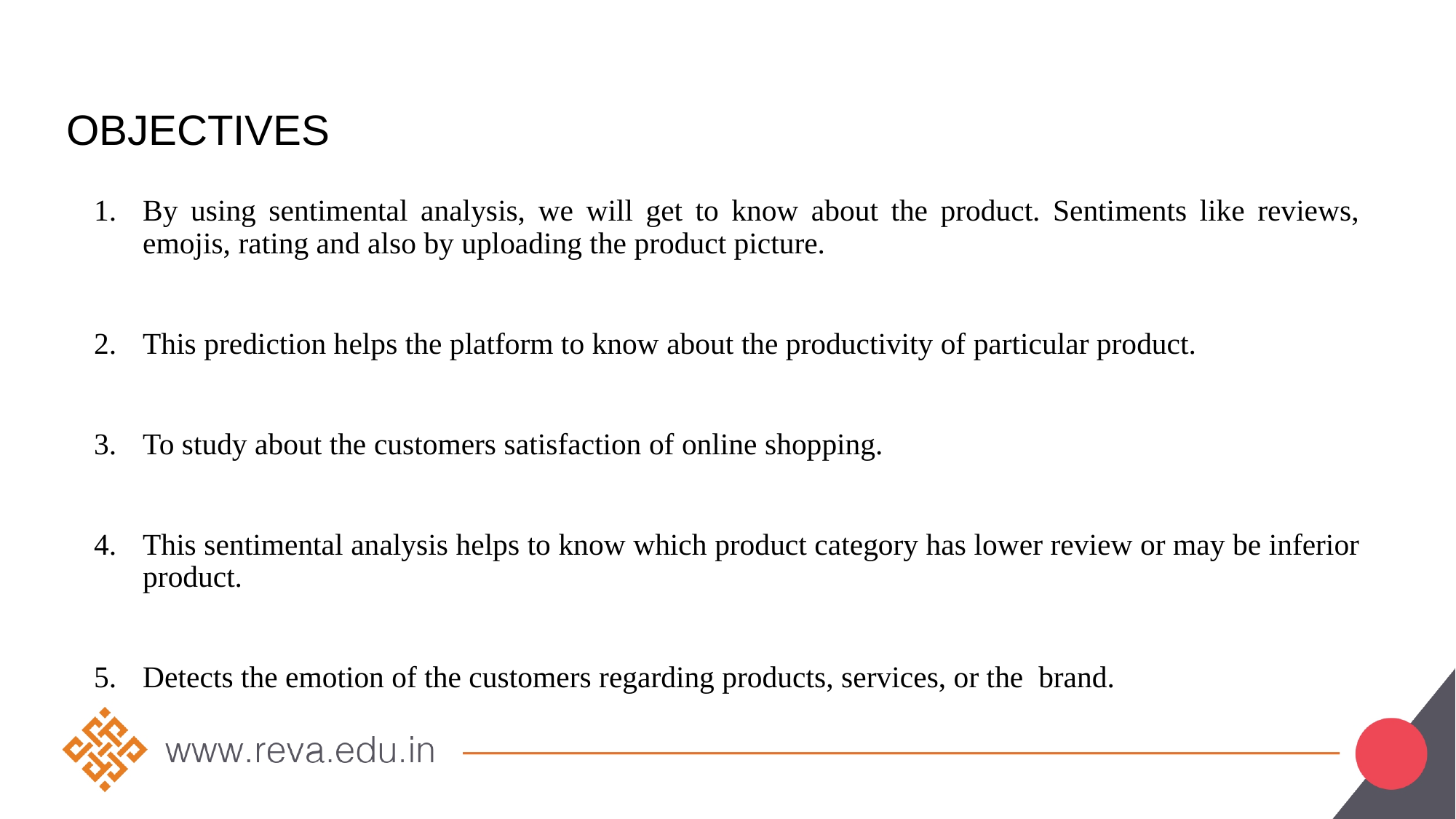

# objectives
By using sentimental analysis, we will get to know about the product. Sentiments like reviews, emojis, rating and also by uploading the product picture.

This prediction helps the platform to know about the productivity of particular product.

To study about the customers satisfaction of online shopping.

This sentimental analysis helps to know which product category has lower review or may be inferior product.

Detects the emotion of the customers regarding products, services, or the  brand.